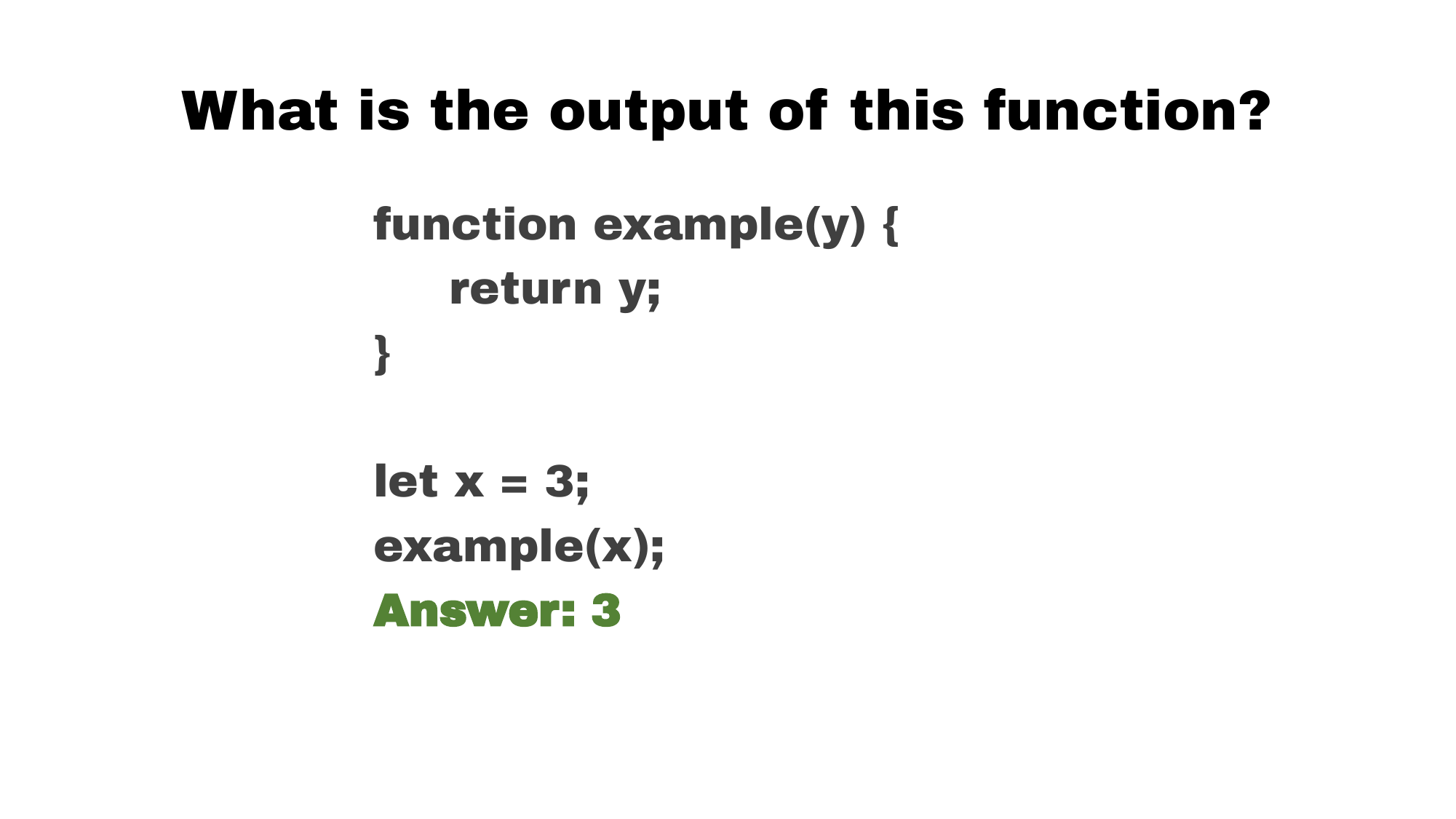

# What is the output of this function?
function example(y) {
     return y;
}

let x = 3;
example(x);
Answer: 3